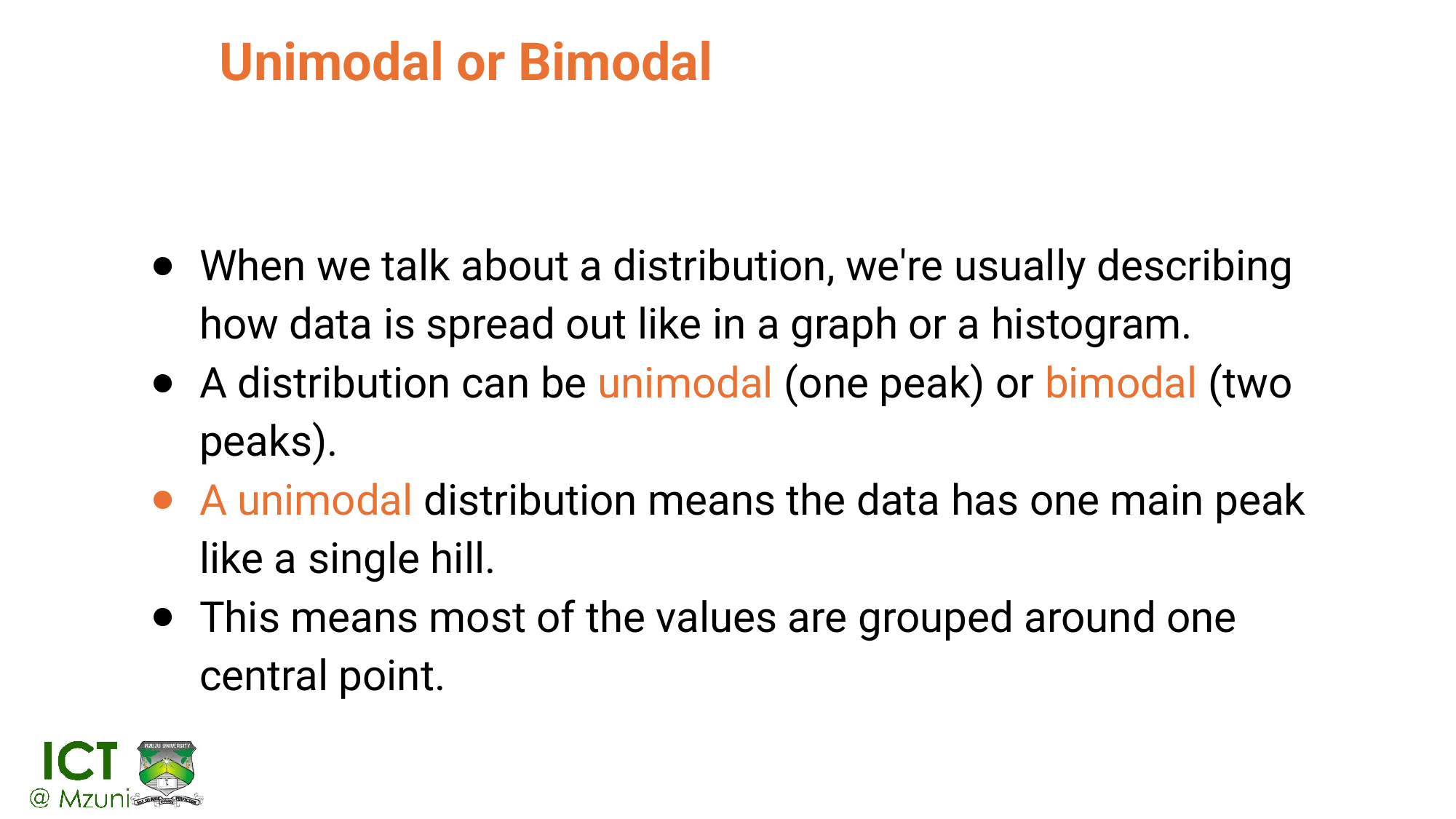

# Unimodal or Bimodal
When we talk about a distribution, we're usually describing how data is spread out like in a graph or a histogram.
A distribution can be unimodal (one peak) or bimodal (two peaks).
A unimodal distribution means the data has one main peak like a single hill.
This means most of the values are grouped around one central point.